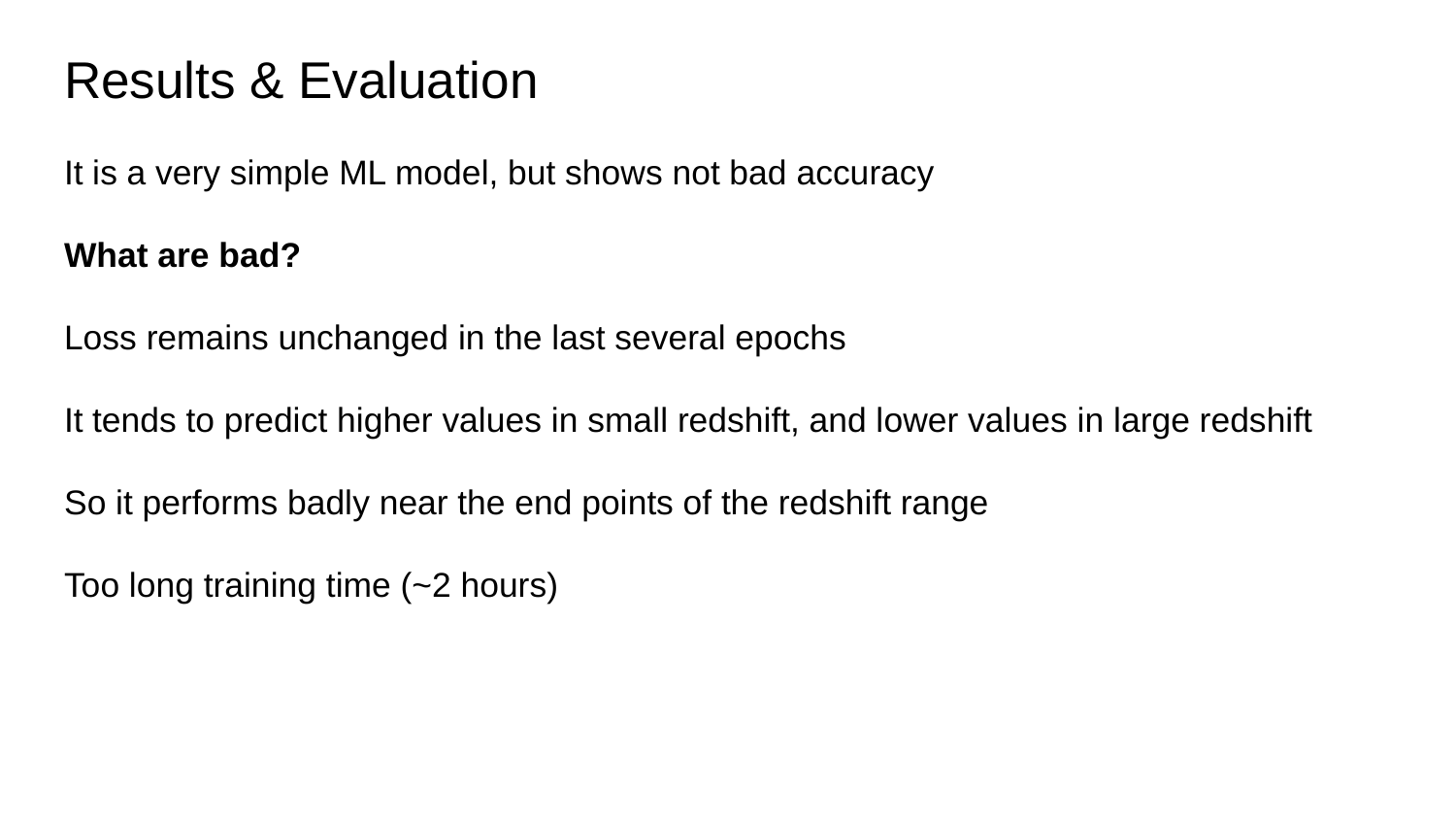

# Results & Evaluation
It is a very simple ML model, but shows not bad accuracy

What are bad?

Loss remains unchanged in the last several epochs

It tends to predict higher values in small redshift, and lower values in large redshift

So it performs badly near the end points of the redshift range

Too long training time (~2 hours)